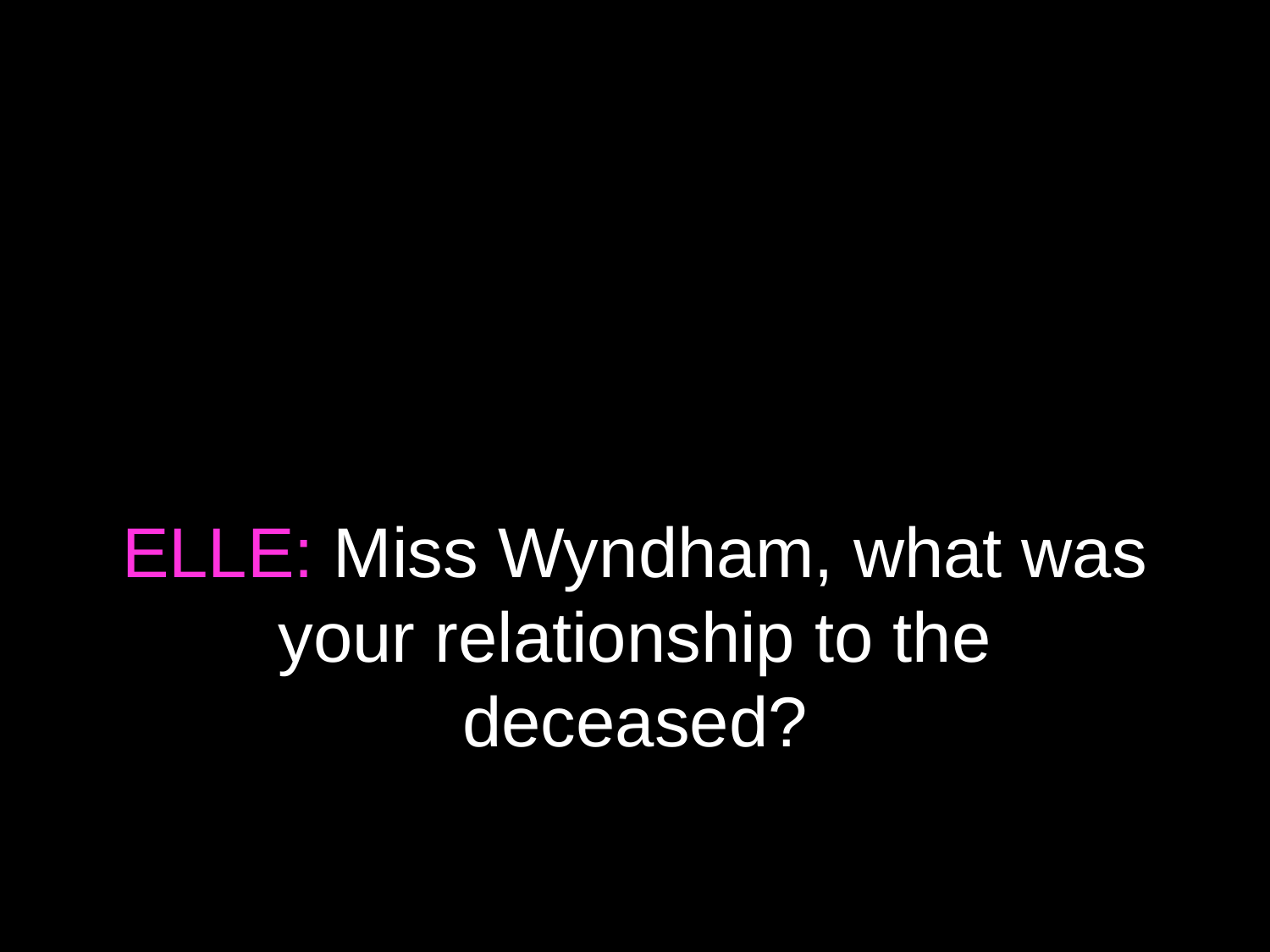

# ELLE: Miss Wyndham, what was your relationship to the deceased?